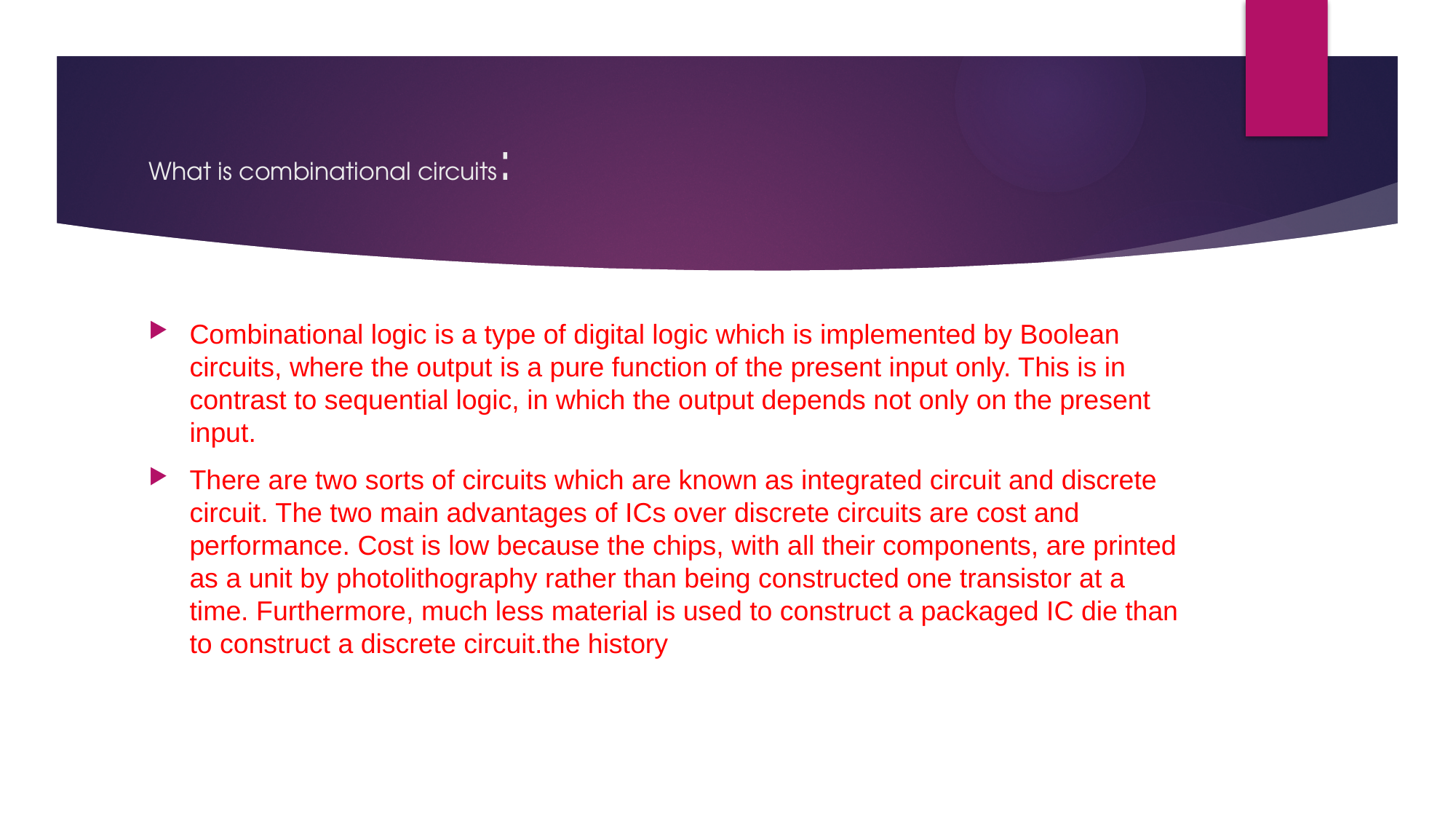

# What is combinational circuits:
Combinational logic is a type of digital logic which is implemented by Boolean circuits, where the output is a pure function of the present input only. This is in contrast to sequential logic, in which the output depends not only on the present input.
There are two sorts of circuits which are known as integrated circuit and discrete circuit. The two main advantages of ICs over discrete circuits are cost and performance. Cost is low because the chips, with all their components, are printed as a unit by photolithography rather than being constructed one transistor at a time. Furthermore, much less material is used to construct a packaged IC die than to construct a discrete circuit.the history of the input.